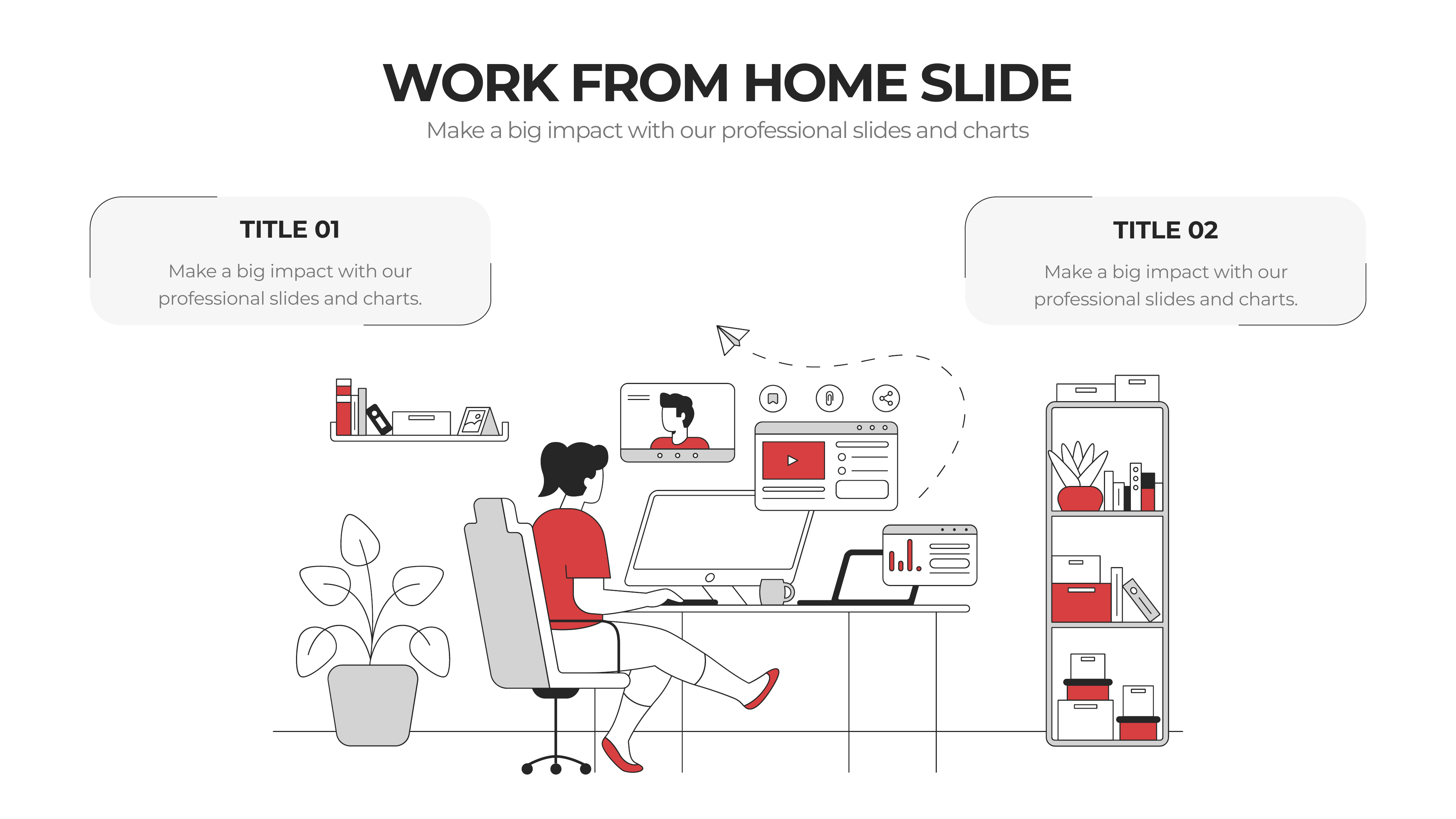

WORK FROM HOME SLIDE
Make a big impact with our professional slides and charts

TITLE 01
TITLE 02
Make a big impact with our professional slides and charts.
Make a big impact with our professional slides and charts.